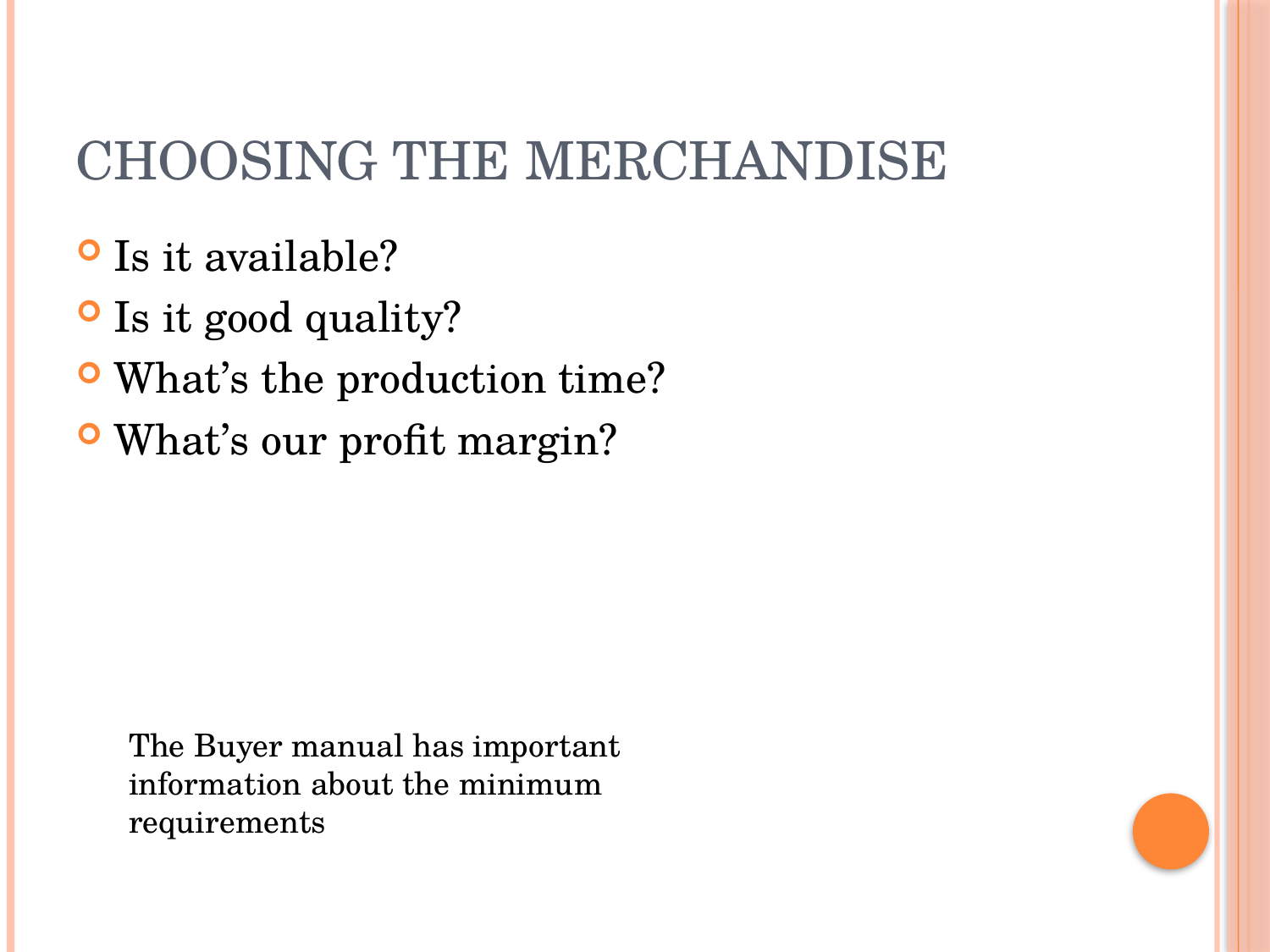

# Choosing the Merchandise
Is it available?
Is it good quality?
What’s the production time?
What’s our profit margin?
The Buyer manual has important information about the minimum requirements